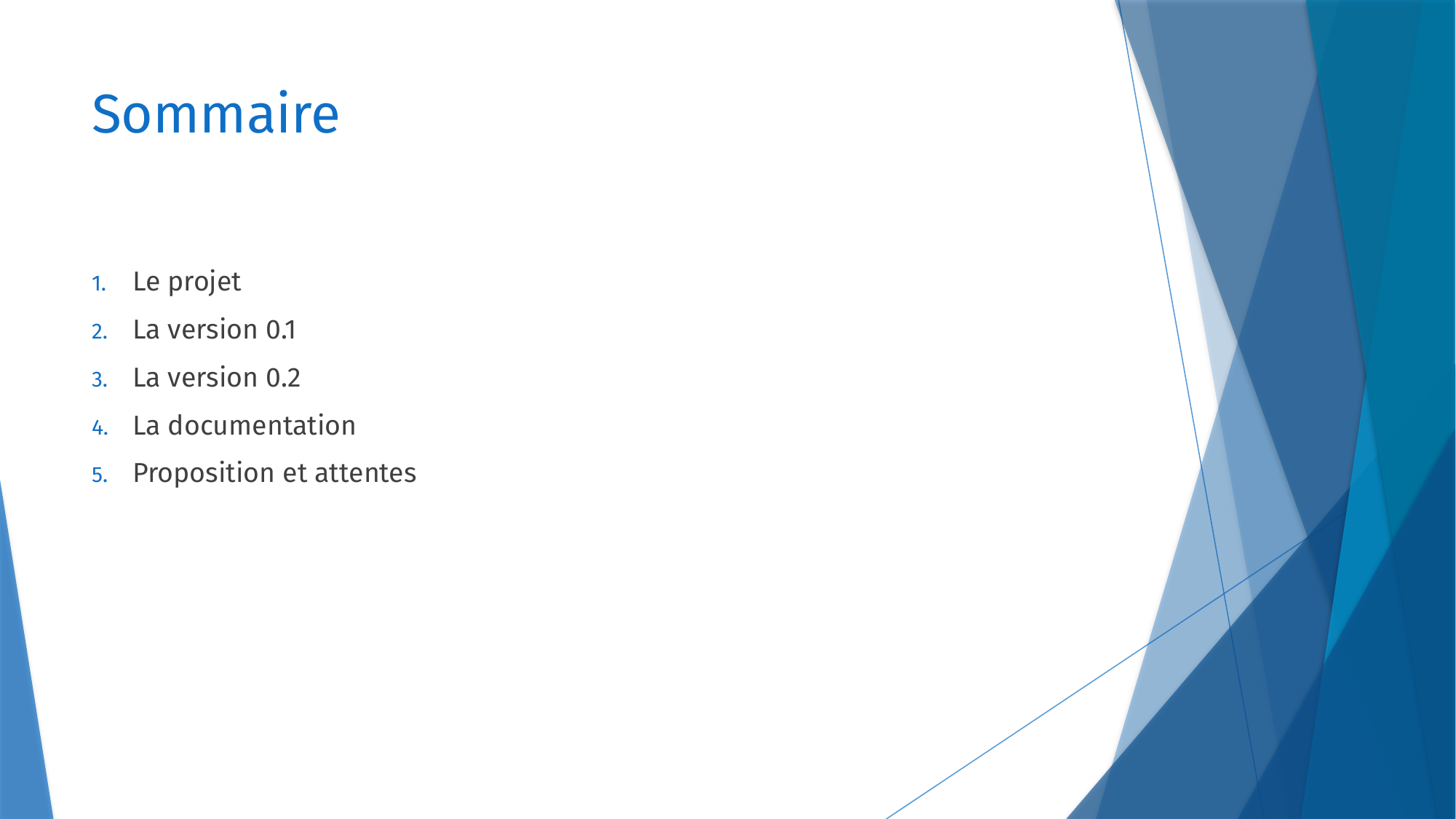

# Sommaire
Le projet
La version 0.1
La version 0.2
La documentation
Proposition et attentes